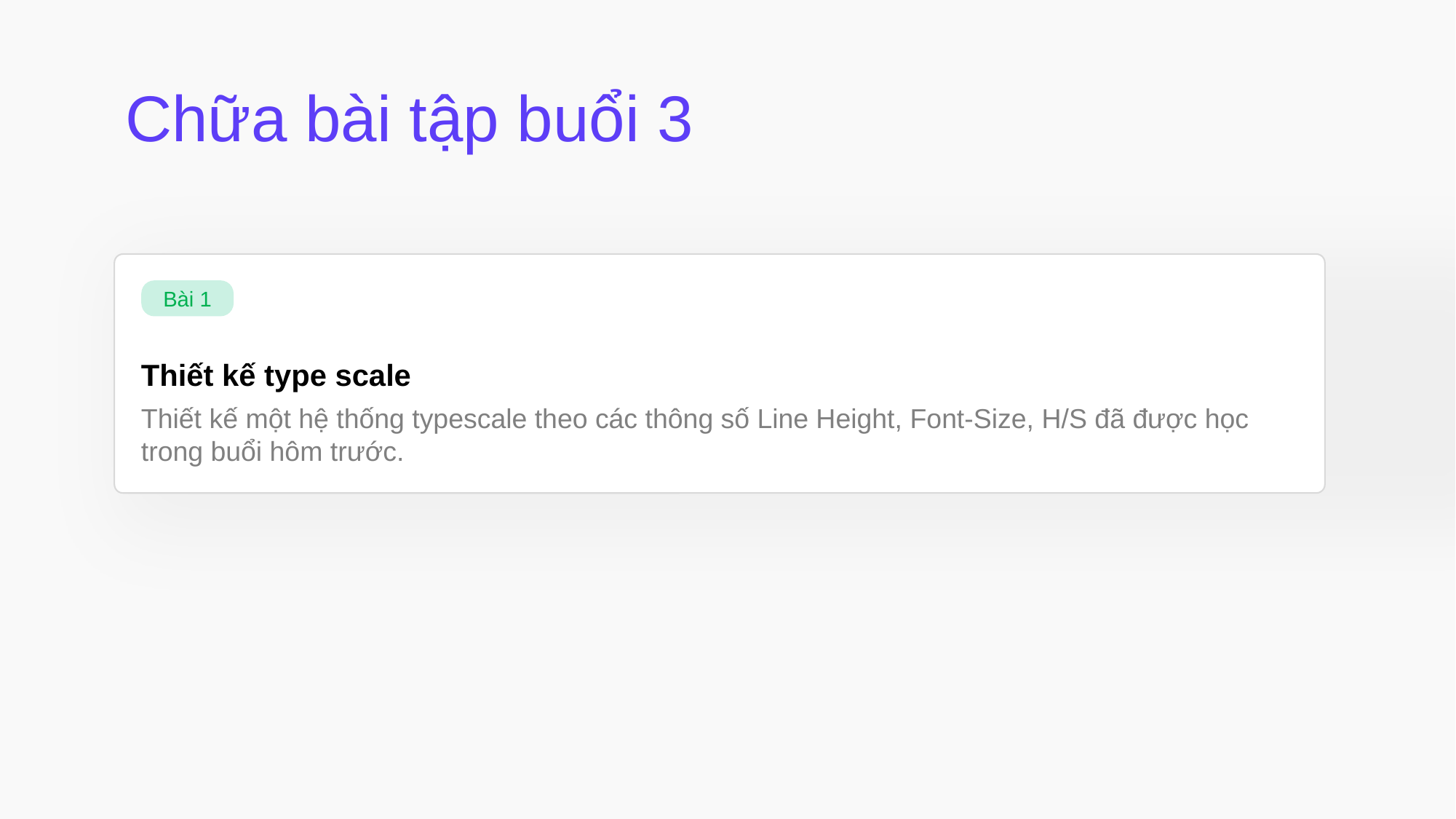

# Chữa bài tập buổi 3

Bài 1
Thiết kế type scale
Thiết kế một hệ thống typescale theo các thông số Line Height, Font-Size, H/S đã được học trong buổi hôm trước.